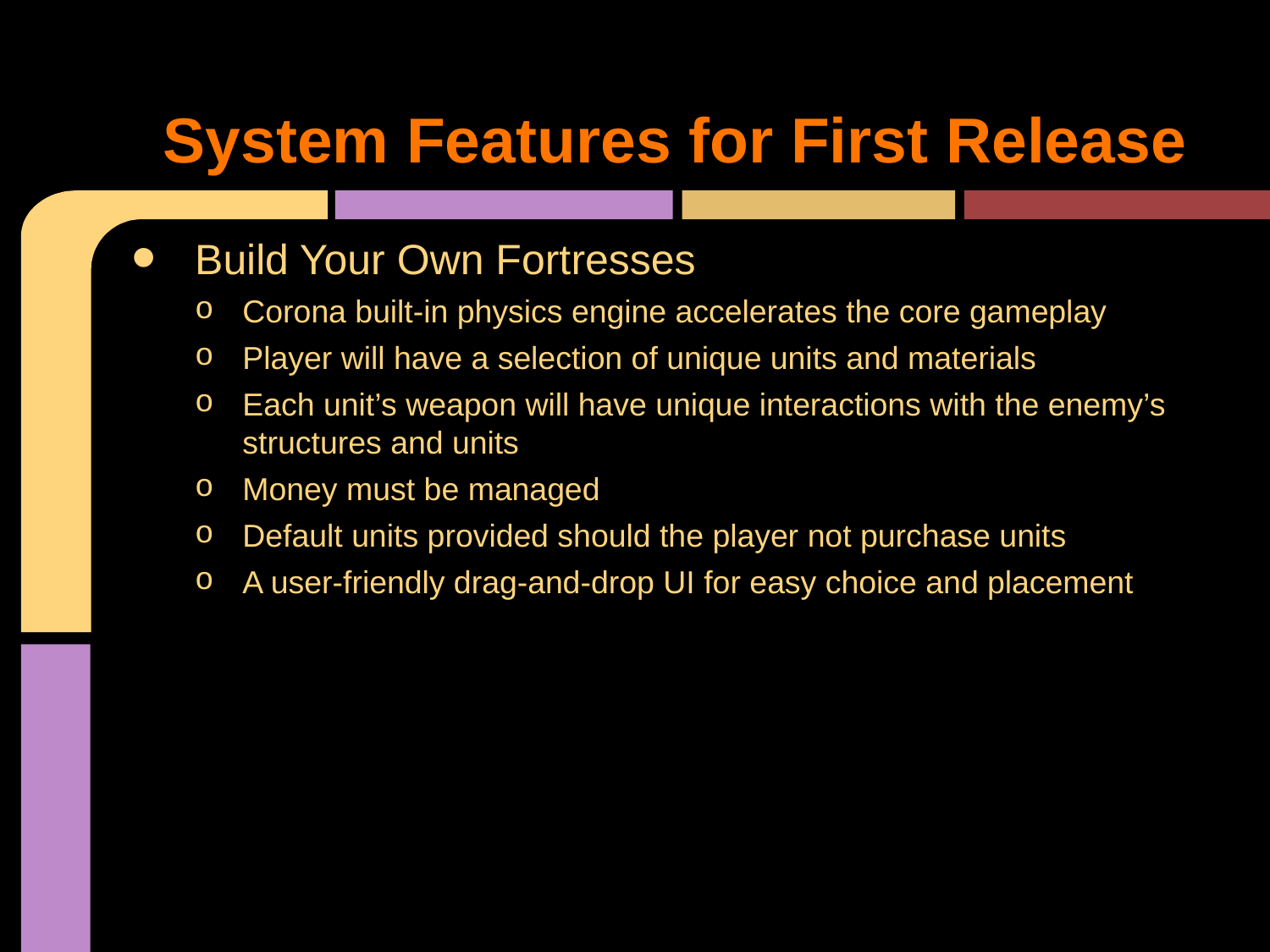

# System Features for First Release
Build Your Own Fortresses
Corona built-in physics engine accelerates the core gameplay
Player will have a selection of unique units and materials
Each unit’s weapon will have unique interactions with the enemy’s structures and units
Money must be managed
Default units provided should the player not purchase units
A user-friendly drag-and-drop UI for easy choice and placement